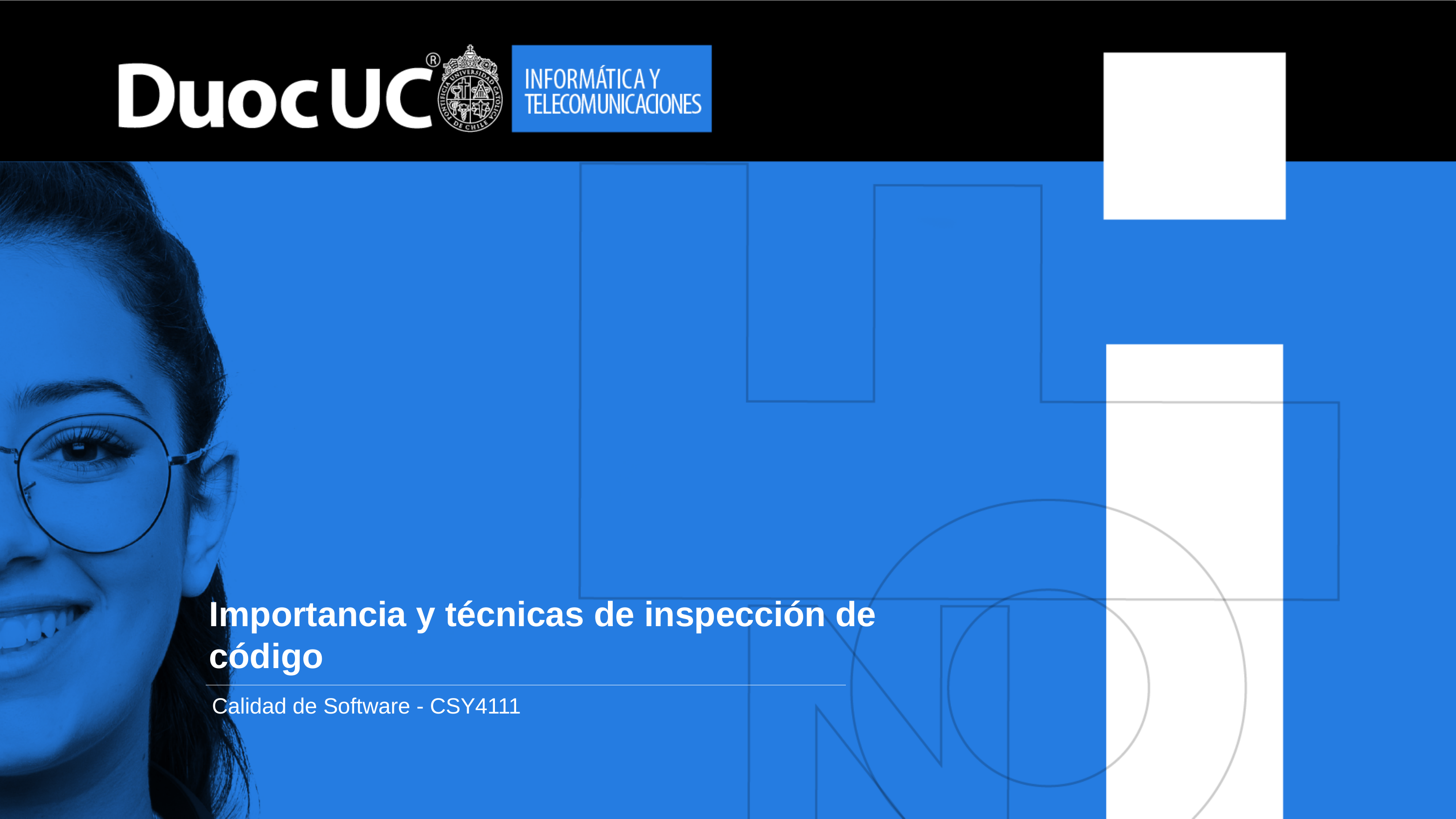

# Importancia y técnicas de inspección de código
Calidad de Software - CSY4111